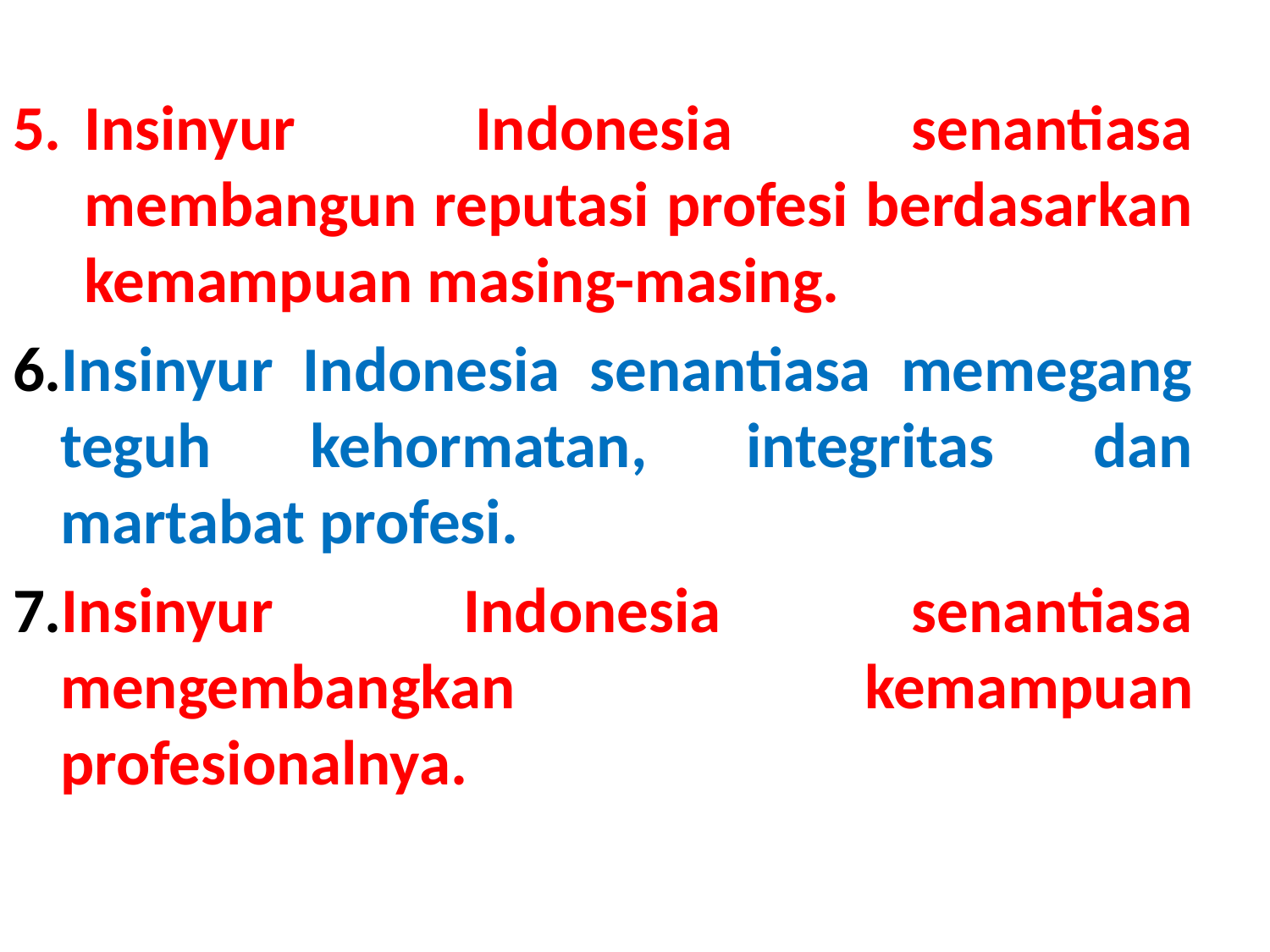

Insinyur Indonesia senantiasa membangun reputasi profesi berdasarkan kemampuan masing-masing.
6.Insinyur Indonesia senantiasa memegang teguh kehormatan, integritas dan martabat profesi.
7.Insinyur Indonesia senantiasa mengembangkan kemampuan profesionalnya.